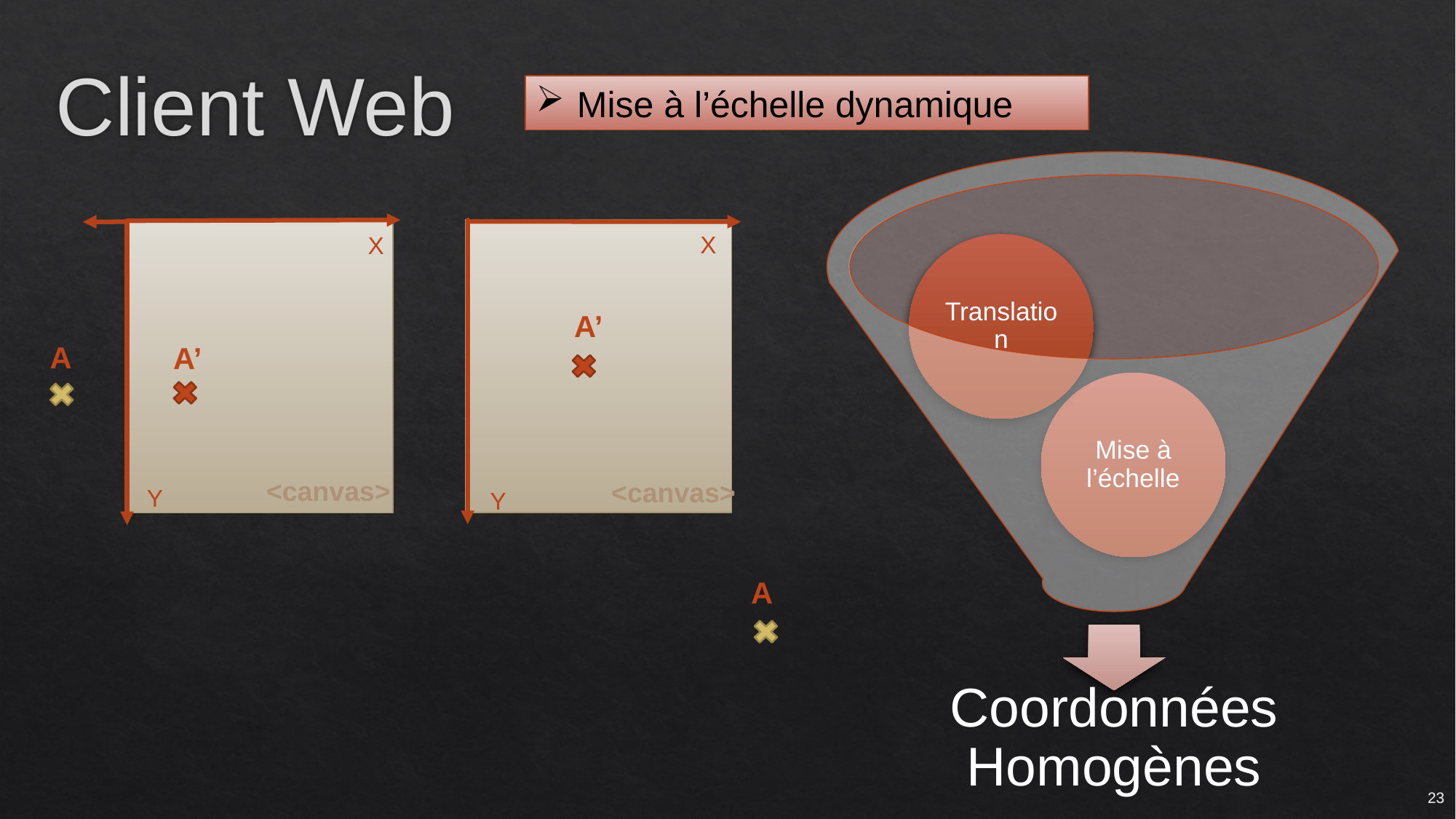

# Client Web
Mise à l’échelle dynamique
Coordonnées Homogènes
Mise à l’échelle
Translation

X
X
A’
A
A’

<canvas>
<canvas>
Y
Y
A

23